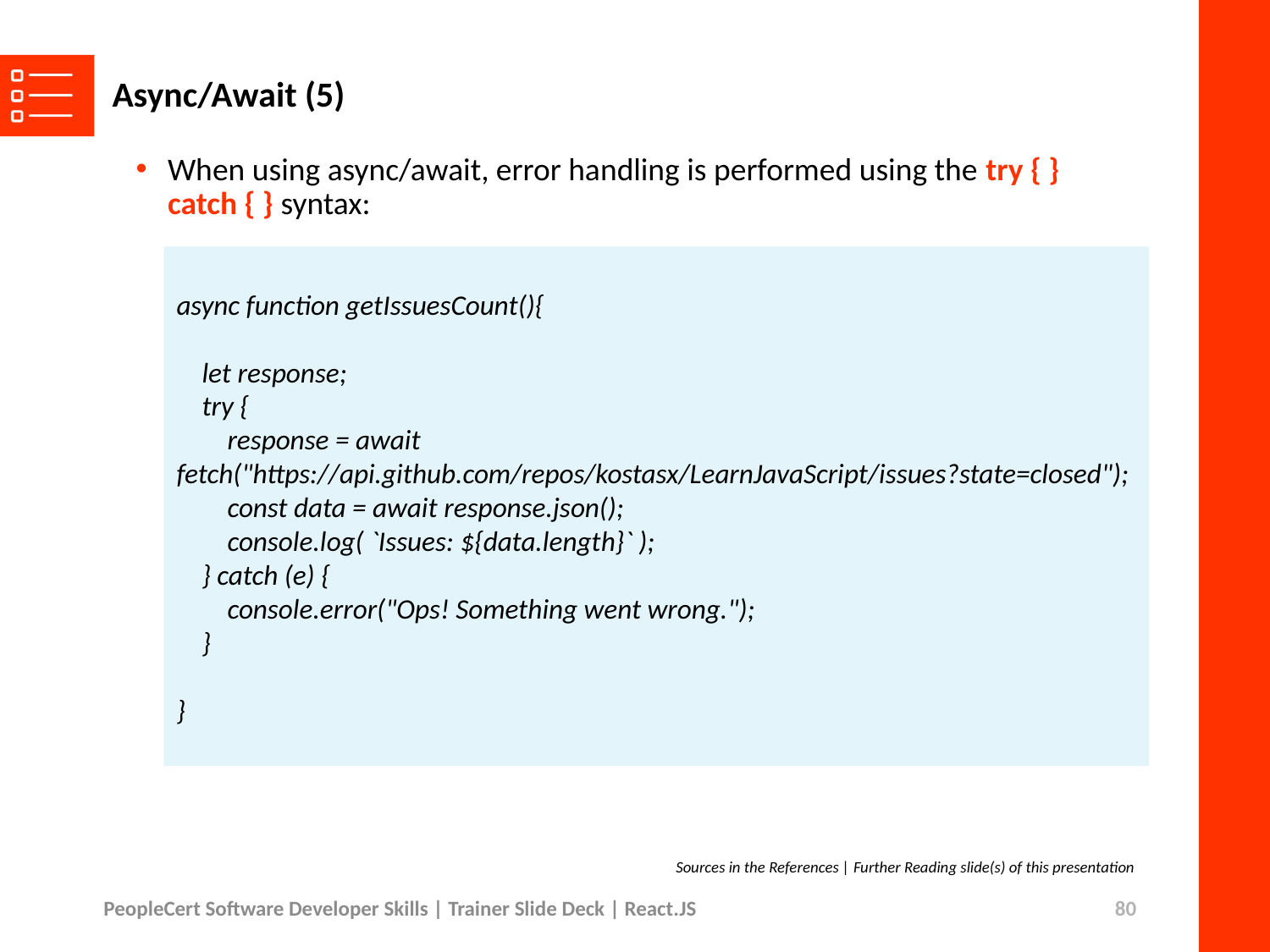

# Async/Await (5)
When using async/await, error handling is performed using the try { } catch { } syntax:

async function getIssuesCount(){

    let response;
    try {
        response = await fetch("https://api.github.com/repos/kostasx/LearnJavaScript/issues?state=closed");
        const data = await response.json();
        console.log( `Issues: ${data.length}` );
    } catch (e) {
        console.error("Ops! Something went wrong.");
    }

}

Sources in the References | Further Reading slide(s) of this presentation
PeopleCert Software Developer Skills | Trainer Slide Deck | React.JS
80